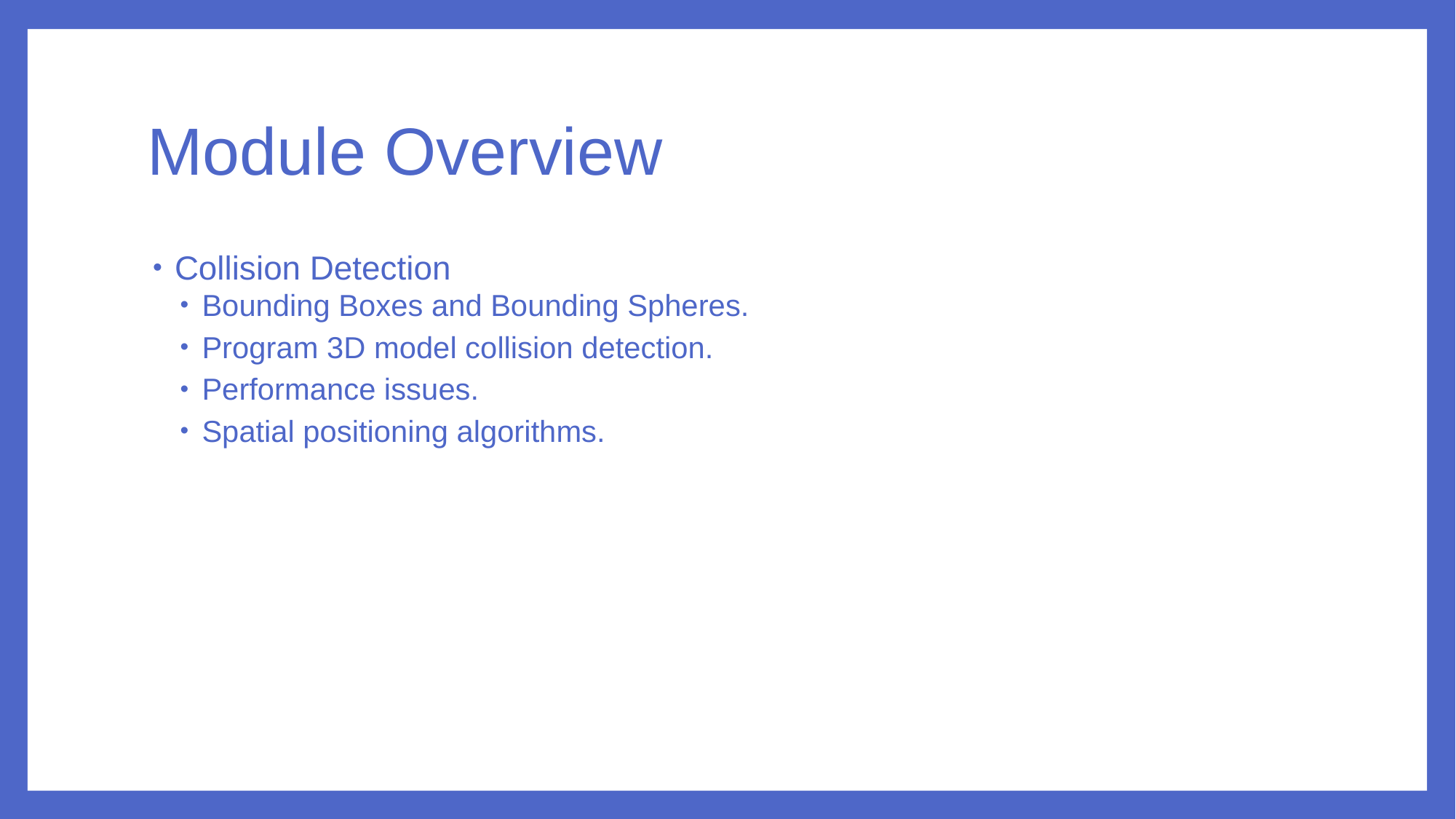

# Module Overview
Collision Detection
Bounding Boxes and Bounding Spheres.
Program 3D model collision detection.
Performance issues.
Spatial positioning algorithms.